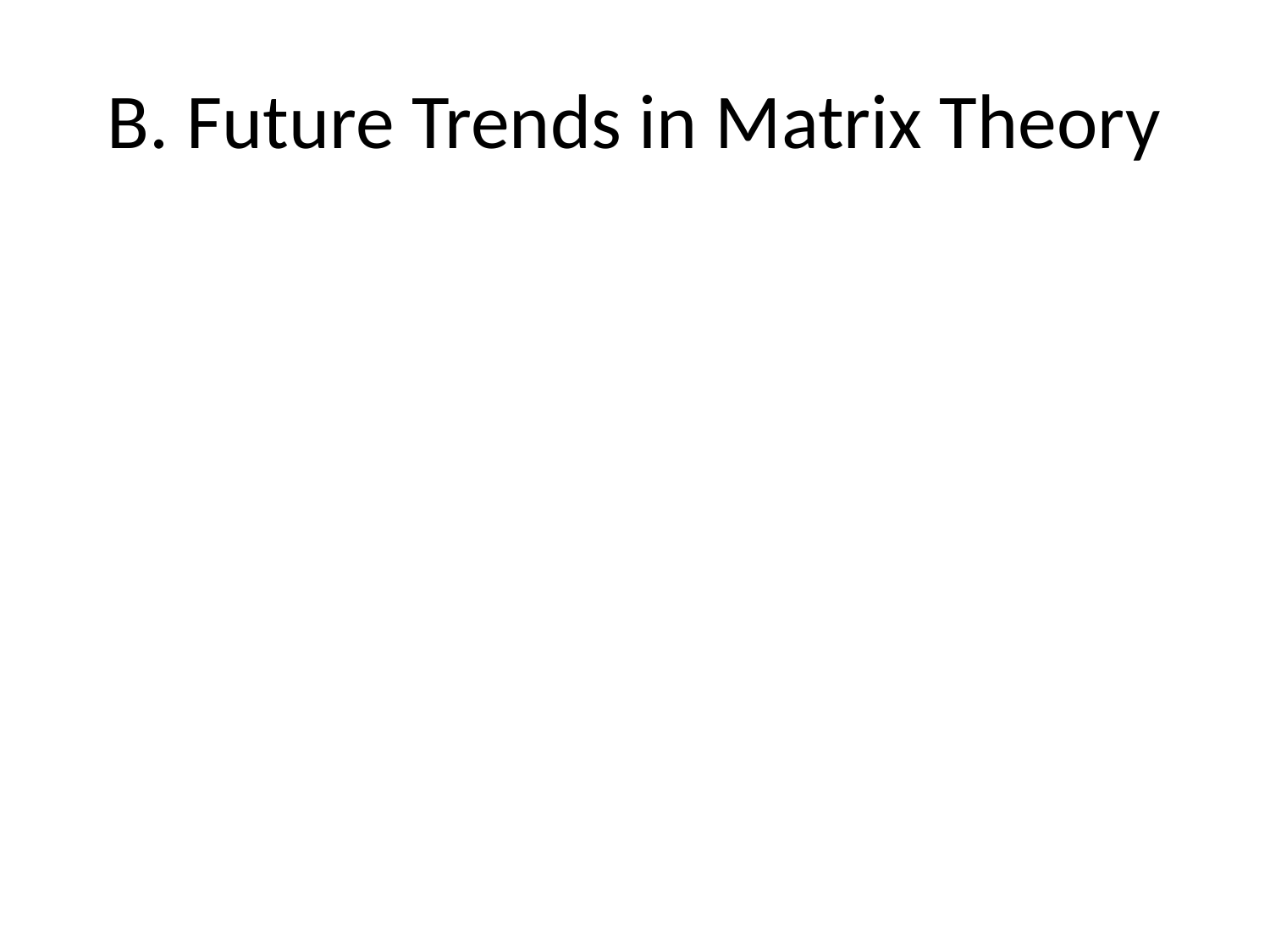

# B. Future Trends in Matrix Theory